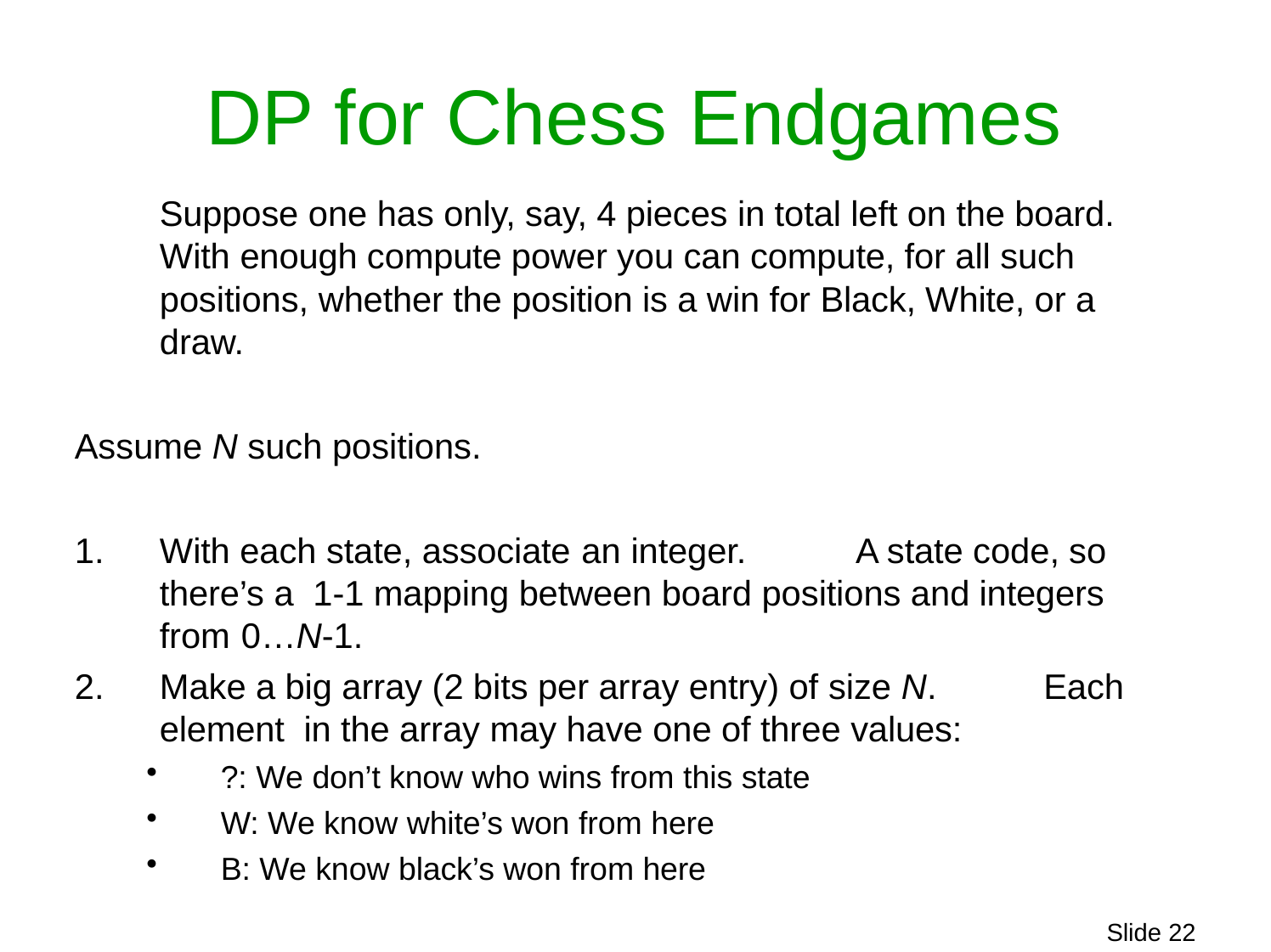

# DP for Chess Endgames
Suppose one has only, say, 4 pieces in total left on the board.  With enough compute power you can compute, for all such  positions, whether the position is a win for Black, White, or a  draw.

Assume N such positions.

With each state, associate an integer.	A state code, so there’s a  1-1 mapping between board positions and integers from 0…N-1.
Make a big array (2 bits per array entry) of size N.	Each element  in the array may have one of three values:
?: We don’t know who wins from this state
W: We know white’s won from here
B: We know black’s won from here
Slide 22